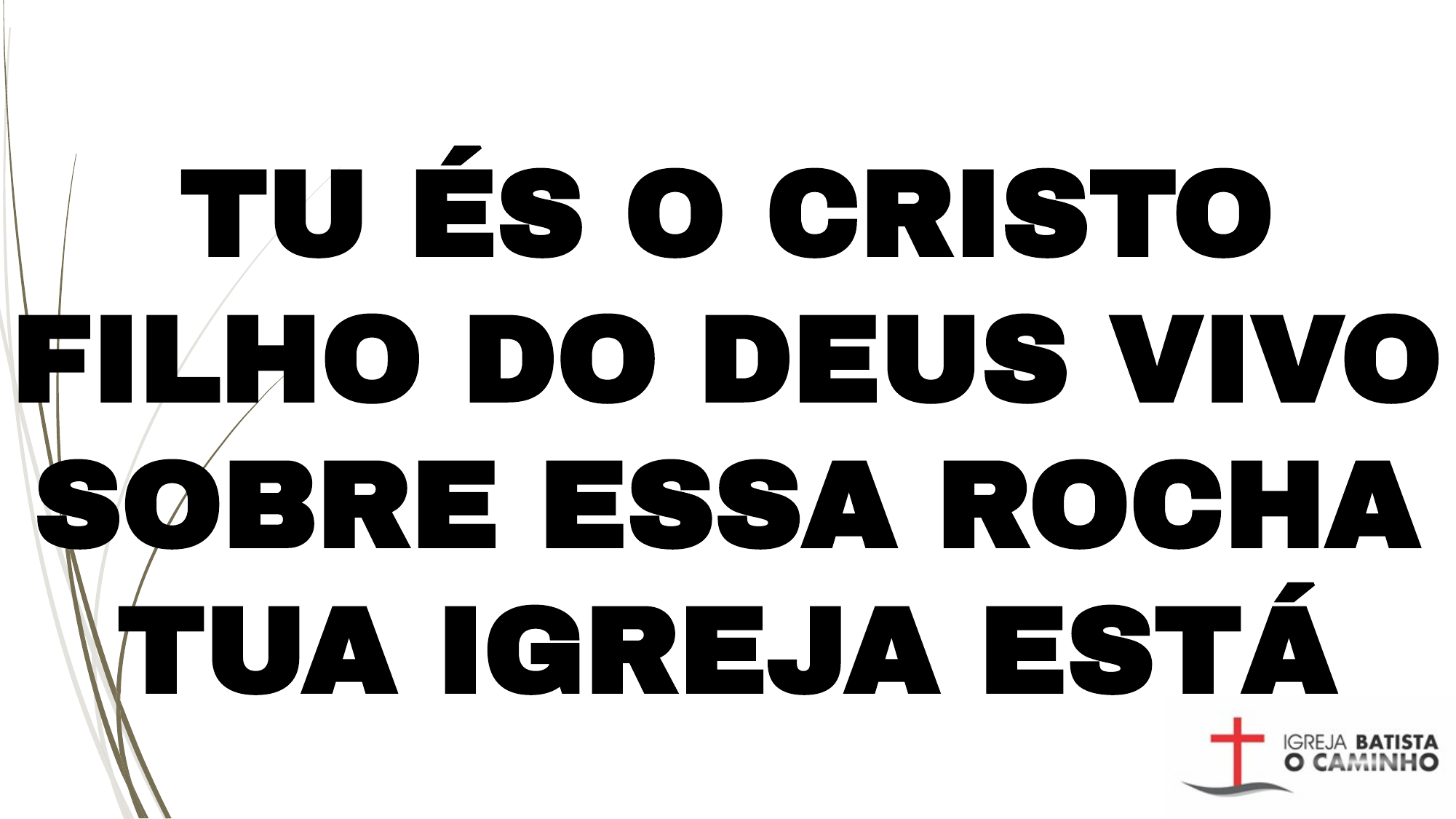

# TU ÉS O CRISTO FILHO DO DEUS VIVO SOBRE ESSA ROCHA TUA IGREJA ESTÁ